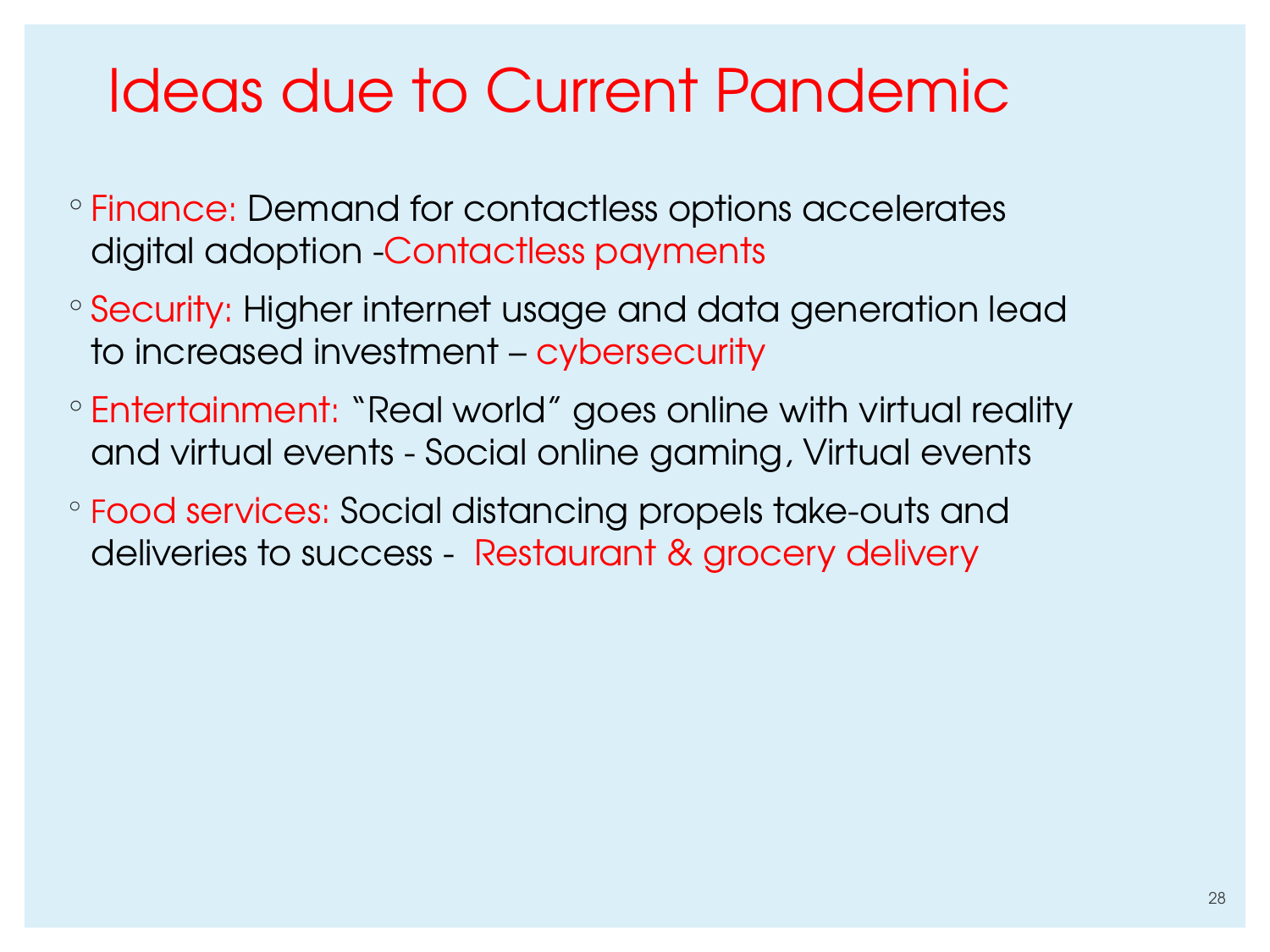

# Ideas due to Current Pandemic
Finance: Demand for contactless options accelerates digital adoption -Contactless payments
Security: Higher internet usage and data generation lead to increased investment – cybersecurity
Entertainment: “Real world” goes online with virtual reality and virtual events - Social online gaming, Virtual events
Food services: Social distancing propels take-outs and deliveries to success -  Restaurant & grocery delivery

28